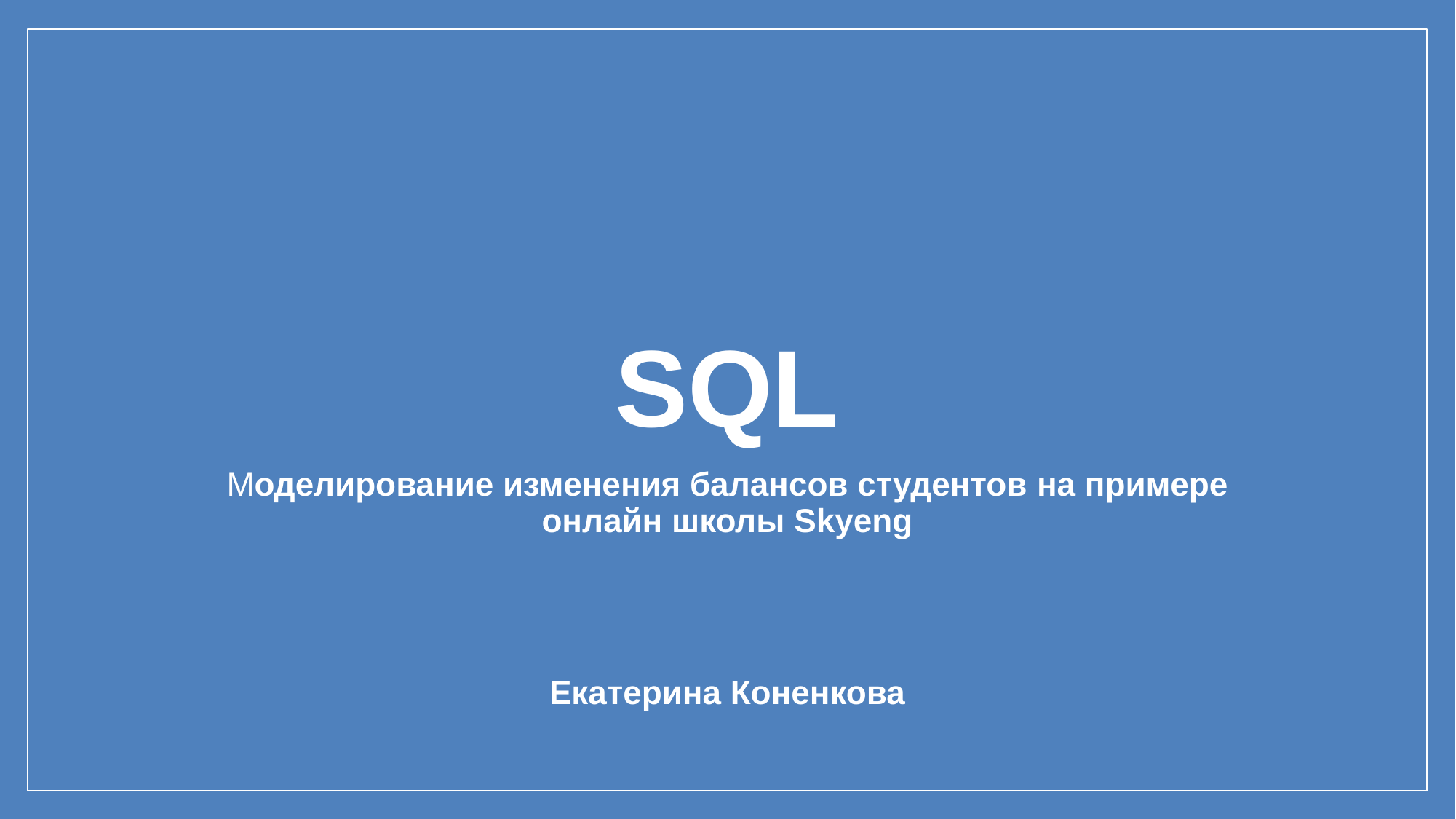

# SQL
Моделирование изменения балансов студентов на примере онлайн школы Skyeng

Екатерина Коненкова